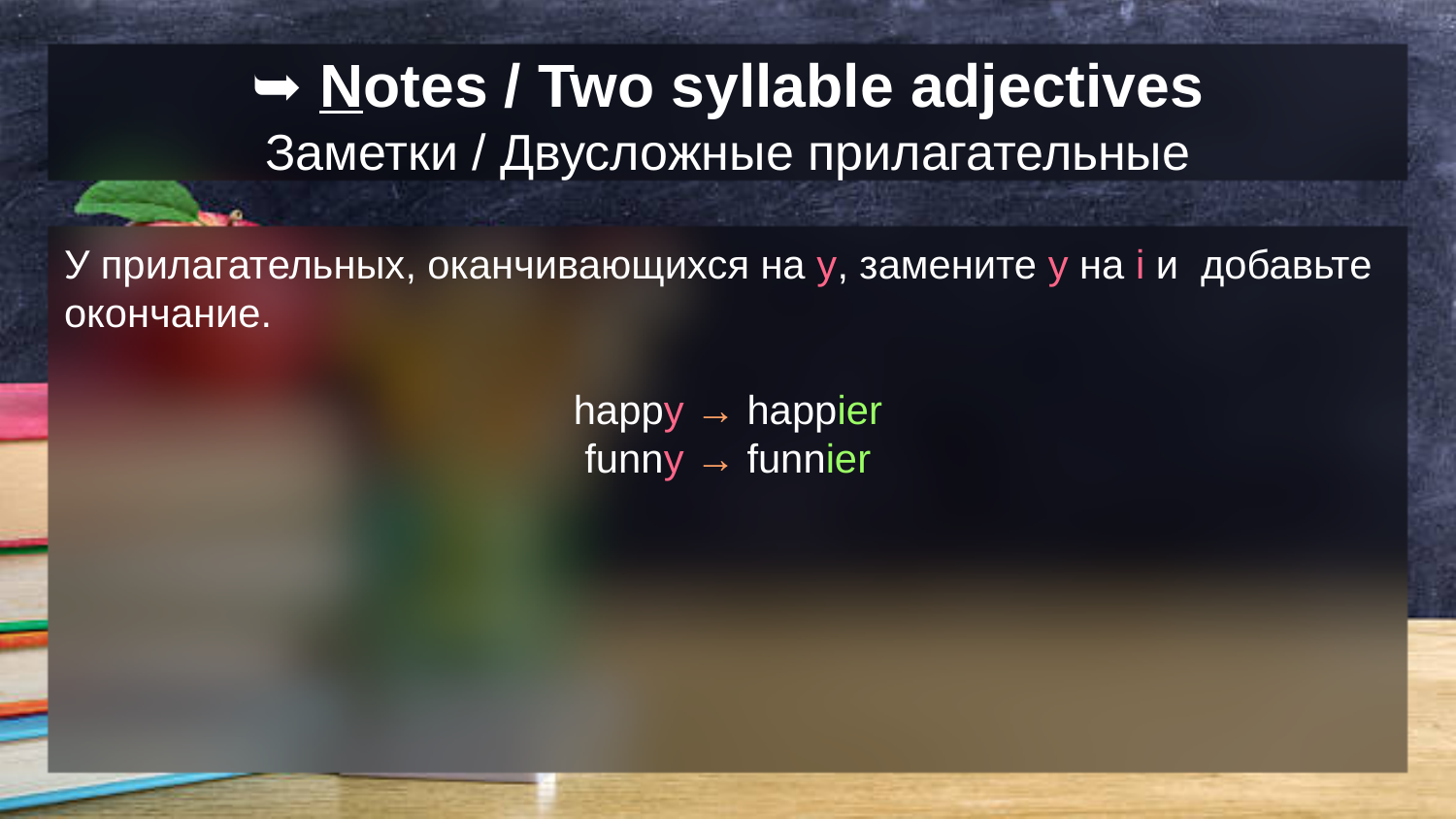

# ➥ Notes / Two syllable adjectives
Заметки / Двусложные прилагательные
У прилагательных, оканчивающихся на y, замените y на i и  добавьте окончание.

happy → happier
funny → funnier